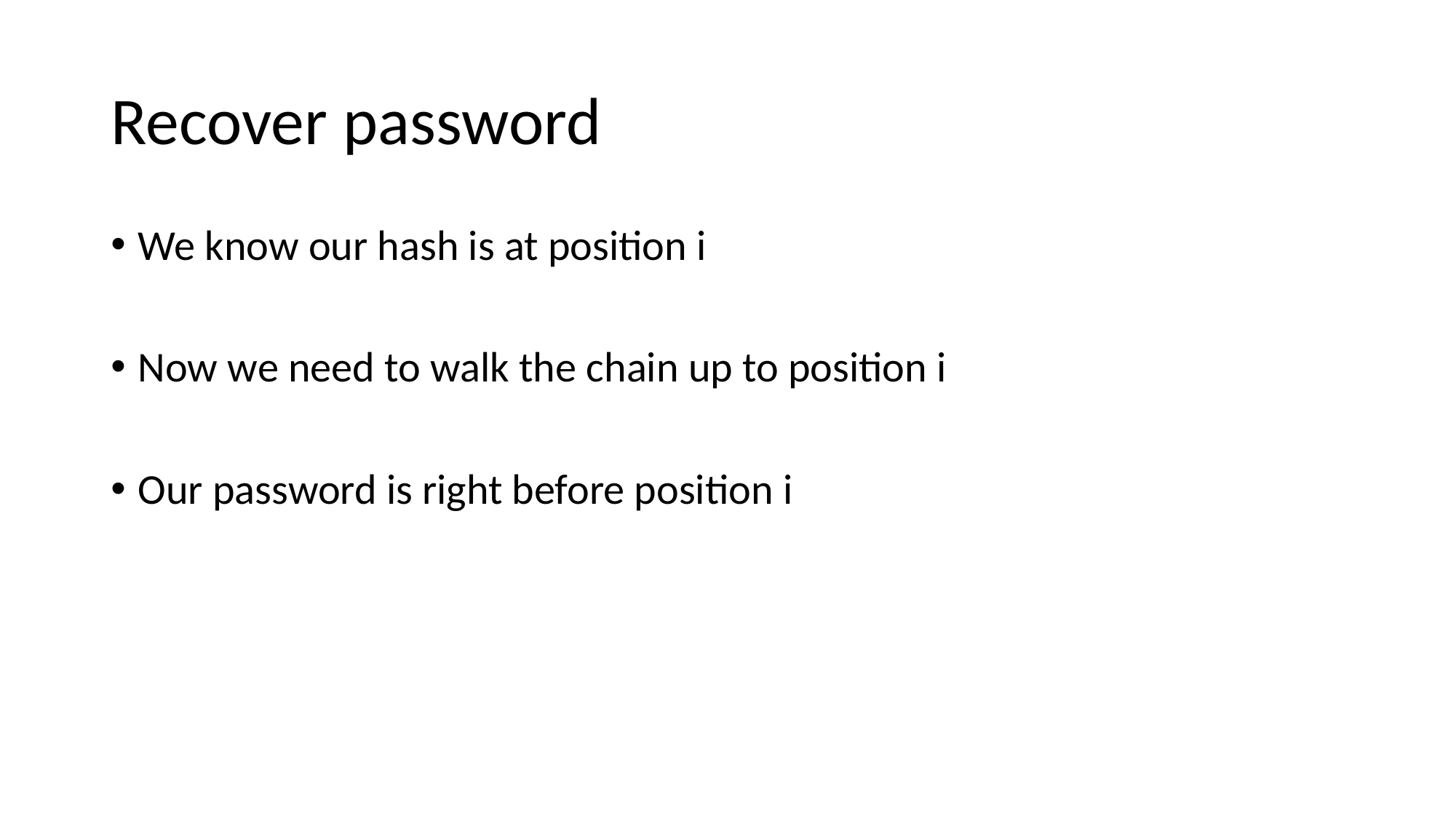

# Recover password
We know our hash is at position i

Now we need to walk the chain up to position i

Our password is right before position i